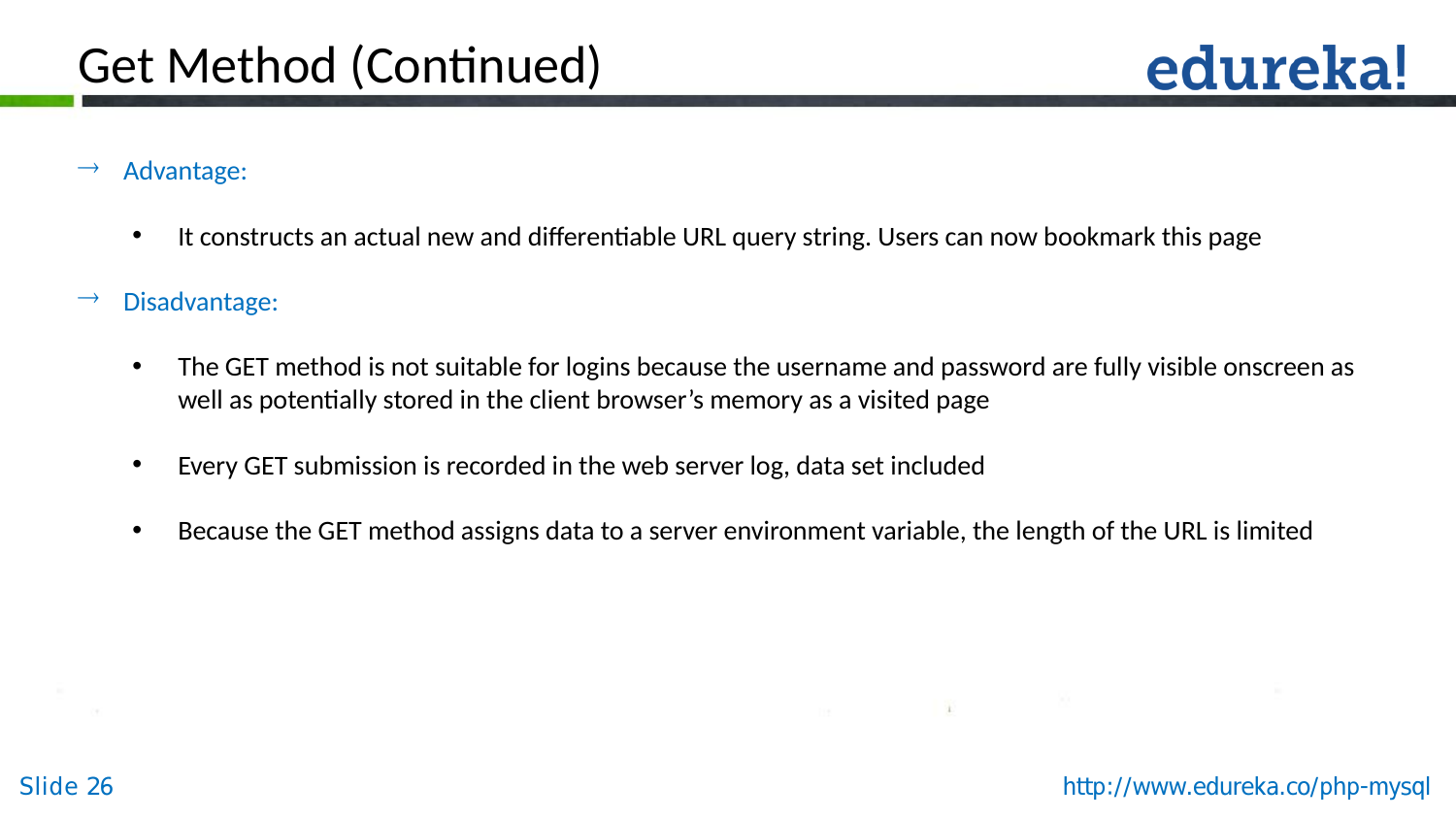

Get Method (Continued)
Advantage:

It constructs an actual new and differentiable URL query string. Users can now bookmark this page
Disadvantage:

The GET method is not suitable for logins because the username and password are fully visible onscreen as well as potentially stored in the client browser’s memory as a visited page

Every GET submission is recorded in the web server log, data set included

Because the GET method assigns data to a server environment variable, the length of the URL is limited